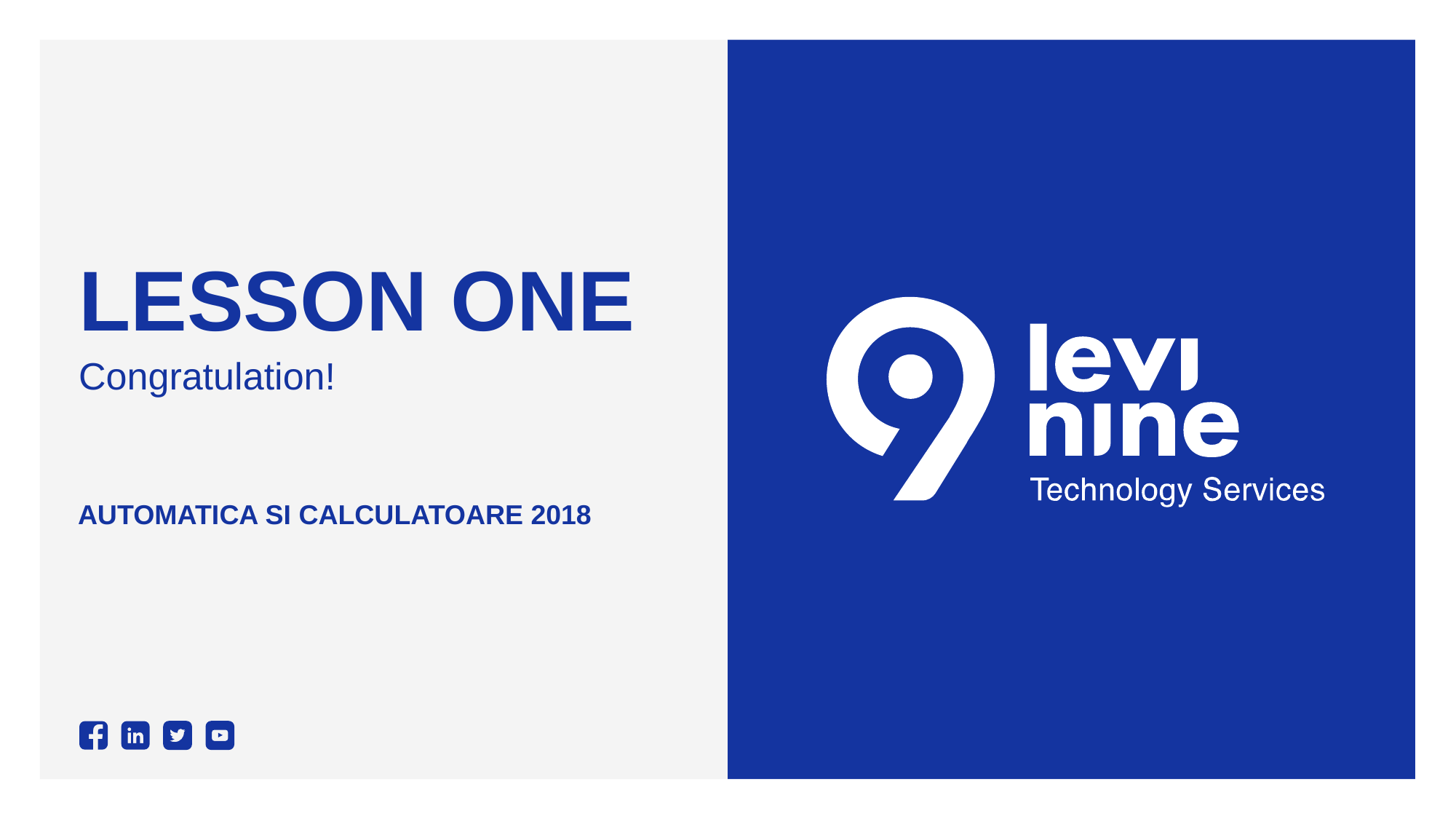

# Lesson One
Congratulation!
Automatica si Calculatoare 2018